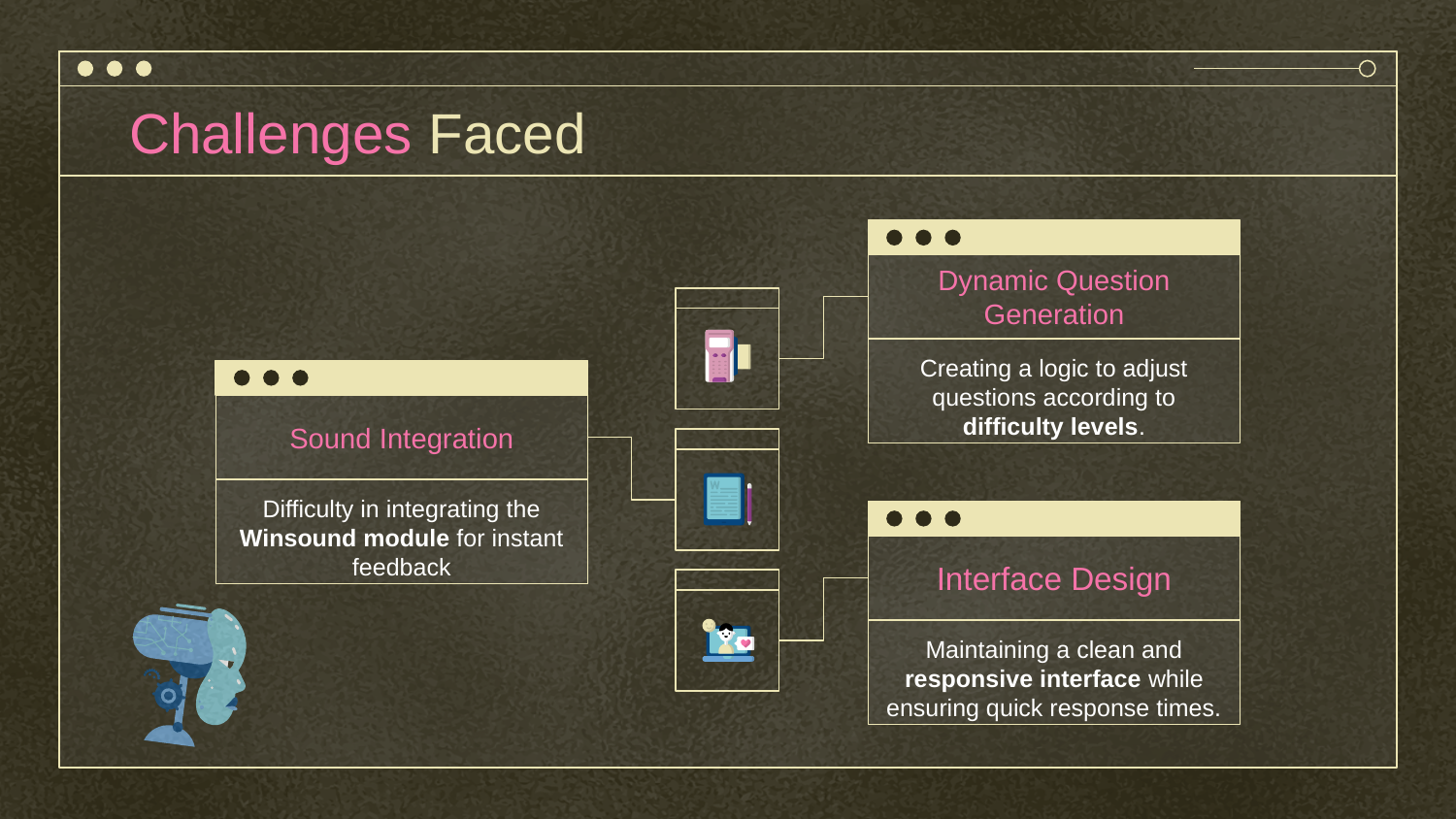

# Challenges Faced

Dynamic Question Generation

Creating a logic to adjust questions according to difficulty levels.

Sound Integration

Difficulty in integrating the Winsound module for instant feedback

Interface Design

Maintaining a clean and responsive interface while ensuring quick response times.